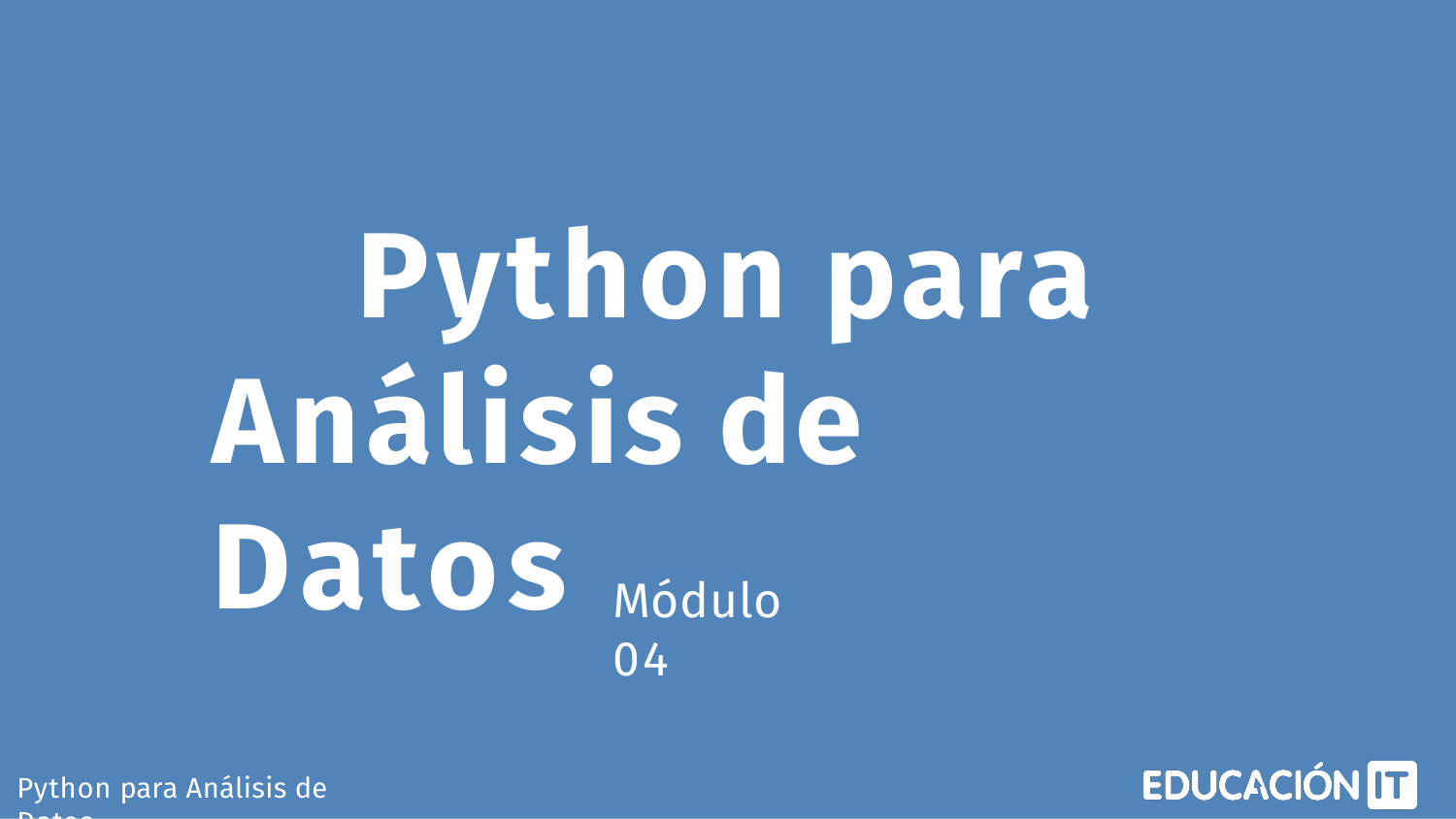

Python para  Análisis de Datos
Módulo 04
Python para Análisis de Datos